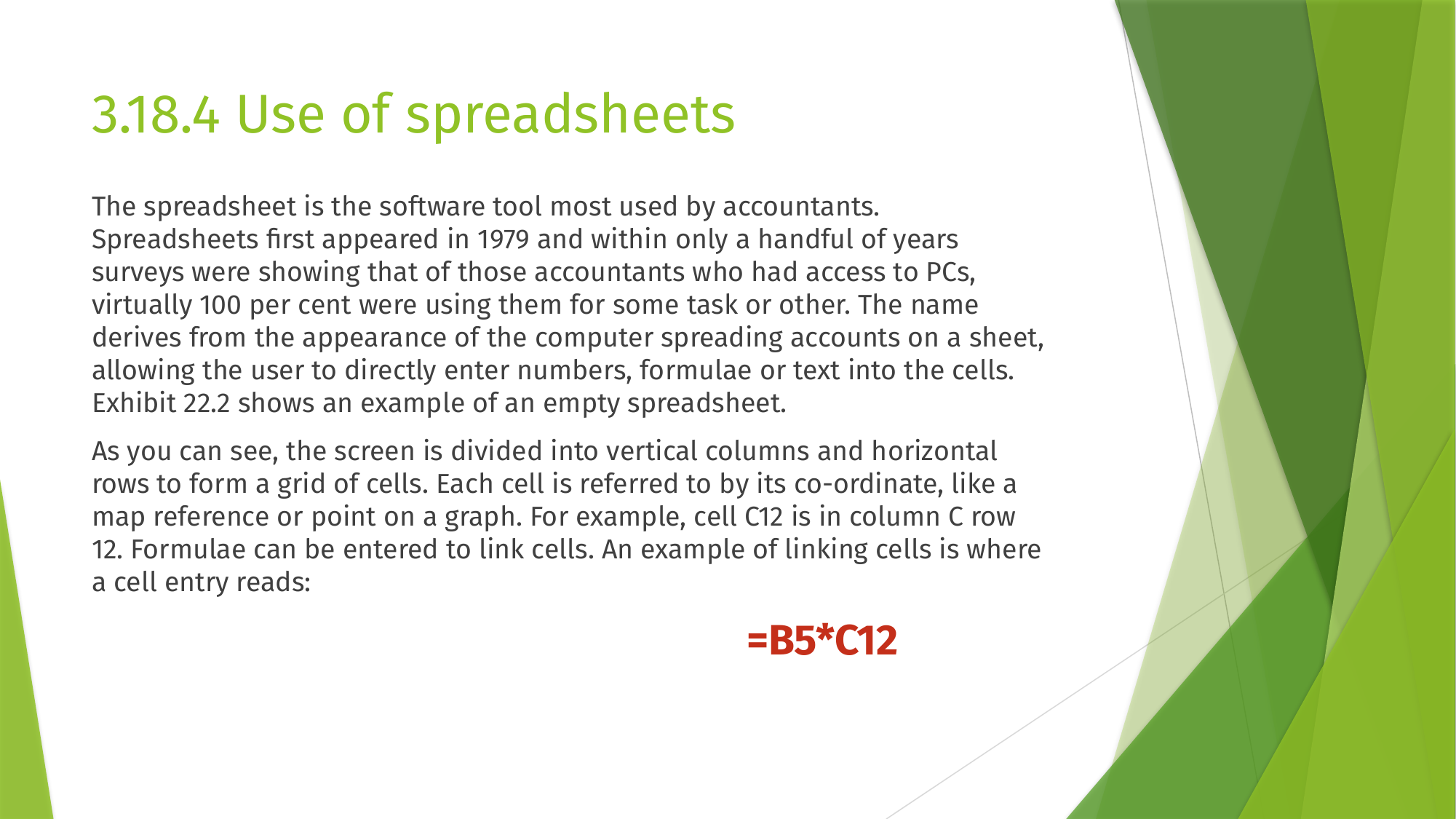

# 3.18.4 Use of spreadsheets
The spreadsheet is the software tool most used by accountants. Spreadsheets first appeared in 1979 and within only a handful of years surveys were showing that of those accountants who had access to PCs, virtually 100 per cent were using them for some task or other. The name derives from the appearance of the computer spreading accounts on a sheet, allowing the user to directly enter numbers, formulae or text into the cells. Exhibit 22.2 shows an example of an empty spreadsheet.
As you can see, the screen is divided into vertical columns and horizontal rows to form a grid of cells. Each cell is referred to by its co-ordinate, like a map reference or point on a graph. For example, cell C12 is in column C row 12. Formulae can be entered to link cells. An example of linking cells is where a cell entry reads:
						=B5*C12